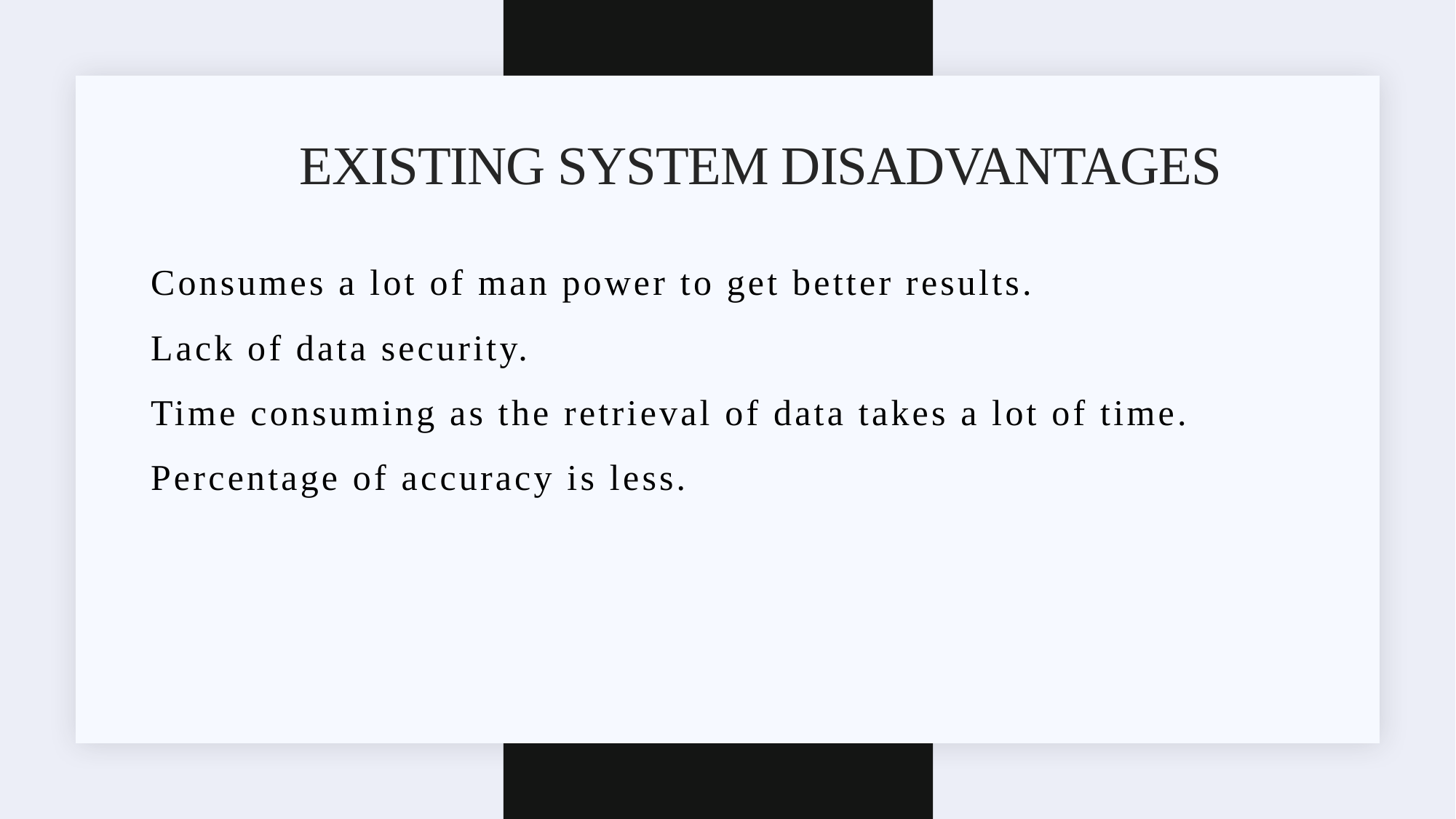

# Existing system disadvantages
Consumes a lot of man power to get better results.
Lack of data security.
Time consuming as the retrieval of data takes a lot of time.
Percentage of accuracy is less.